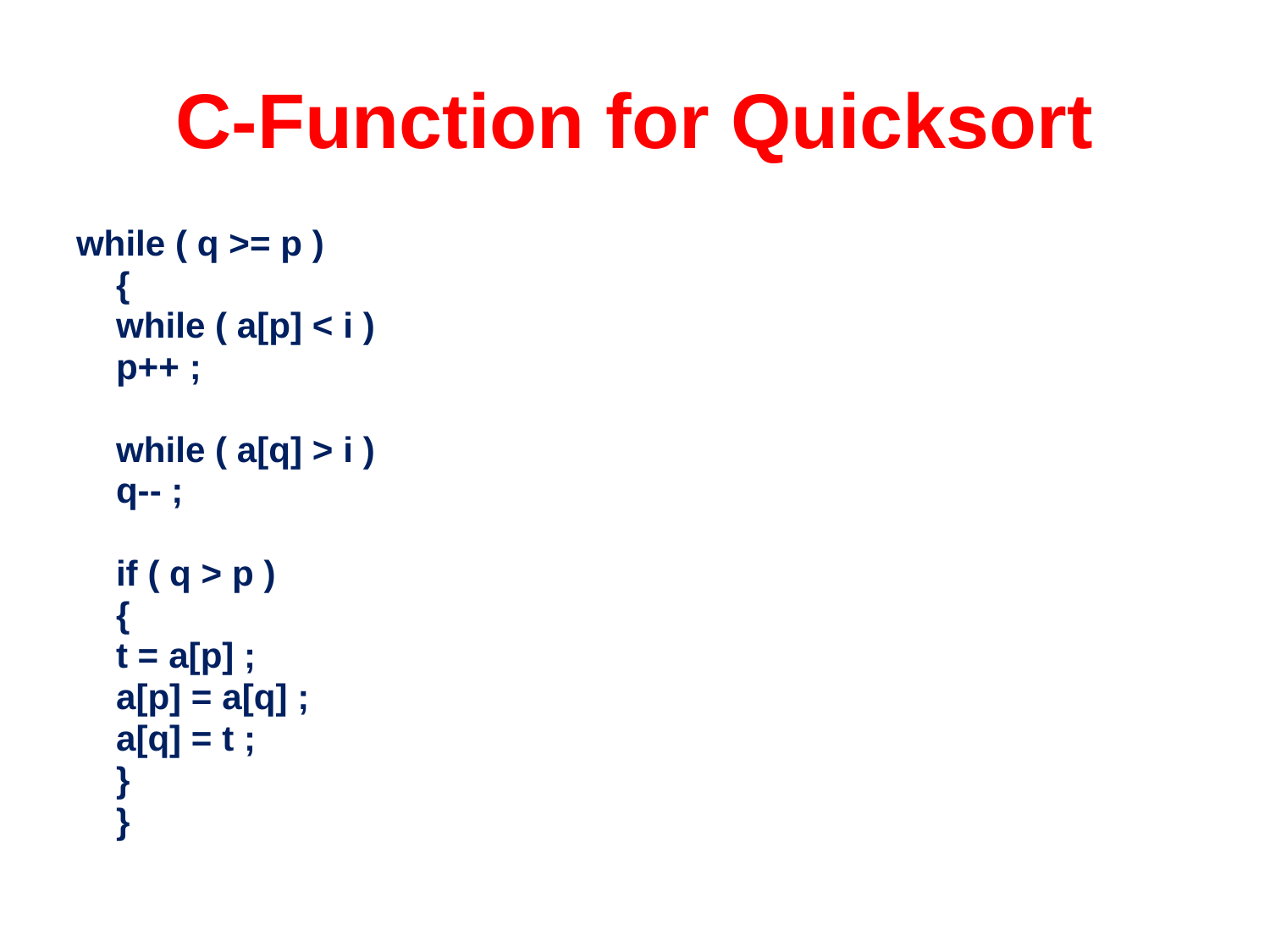

# C-Function for Quicksort
while ( q >= p )
	{
		while ( a[p] < i )
			p++ ;

		while ( a[q] > i )
			q-- ;

		if ( q > p )
		{
			t = a[p] ;
			a[p] = a[q] ;
			a[q] = t ;
		}
	}